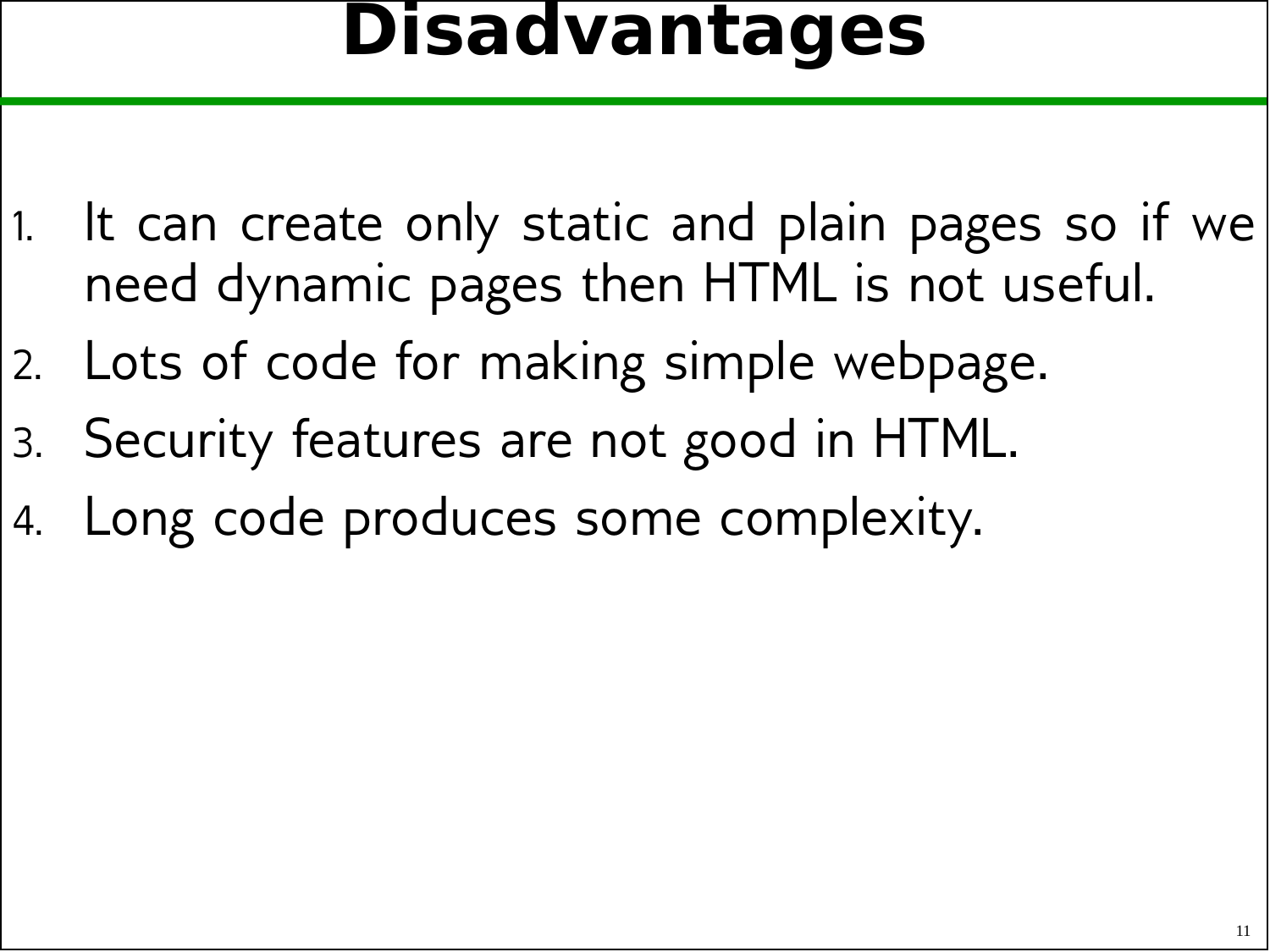

# Disadvantages

It can create only static and plain pages so if we need dynamic pages then HTML is not useful.
Lots of code for making simple webpage.
Security features are not good in HTML.
Long code produces some complexity.
11